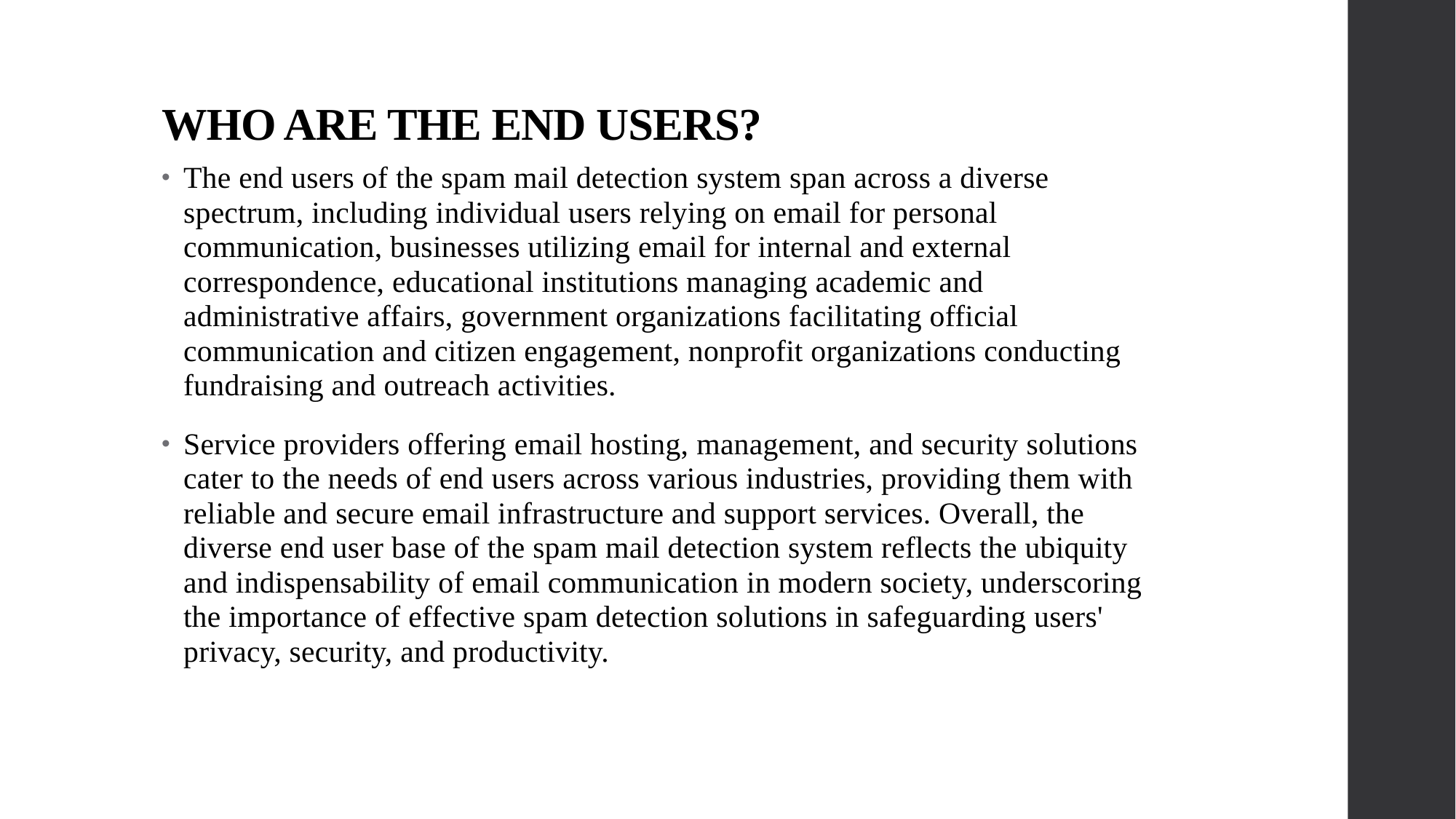

# WHO ARE THE END USERS?
The end users of the spam mail detection system span across a diverse spectrum, including individual users relying on email for personal communication, businesses utilizing email for internal and external correspondence, educational institutions managing academic and administrative affairs, government organizations facilitating official communication and citizen engagement, nonprofit organizations conducting fundraising and outreach activities.
Service providers offering email hosting, management, and security solutions cater to the needs of end users across various industries, providing them with reliable and secure email infrastructure and support services. Overall, the diverse end user base of the spam mail detection system reflects the ubiquity and indispensability of email communication in modern society, underscoring the importance of effective spam detection solutions in safeguarding users' privacy, security, and productivity.